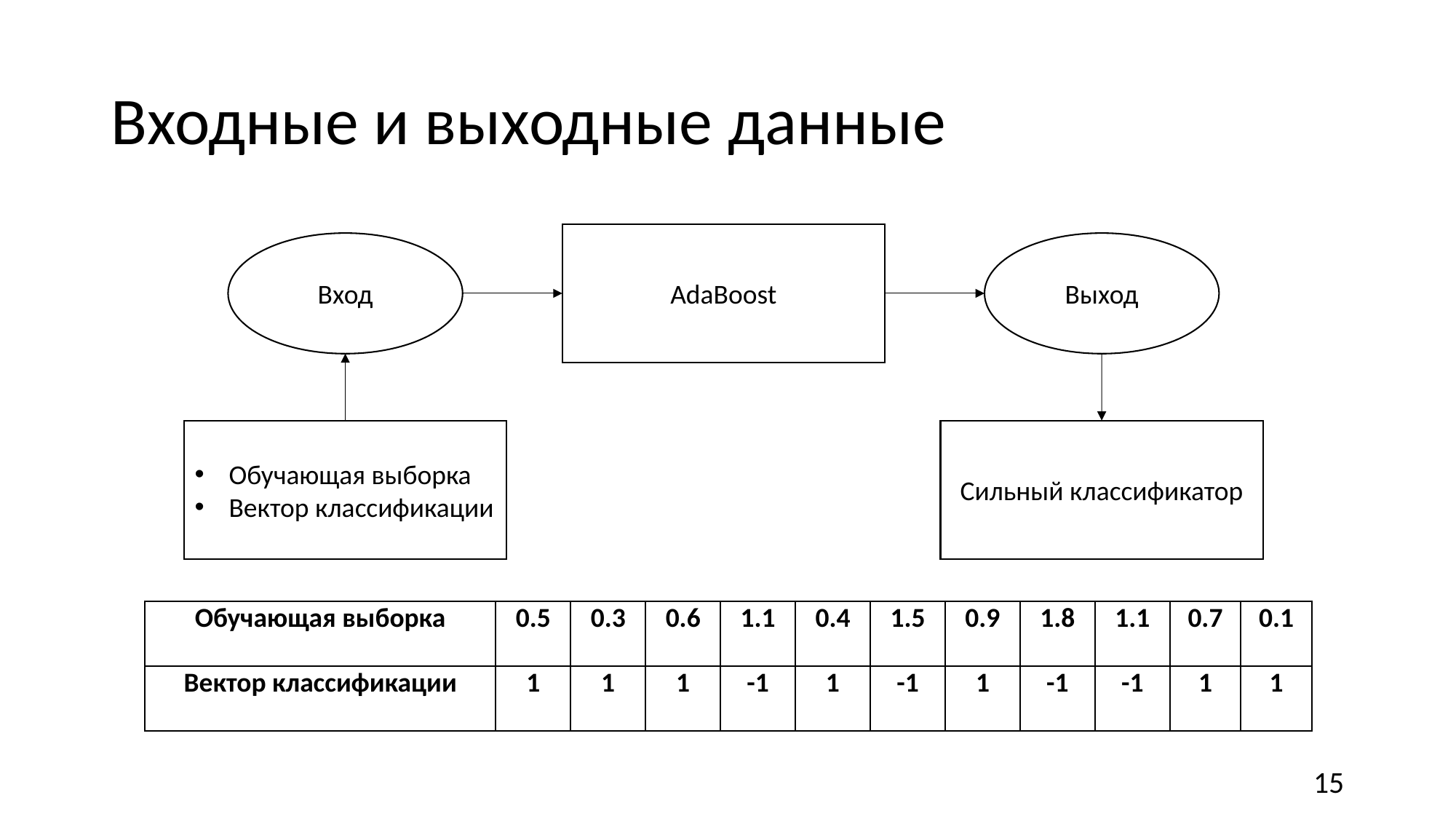

# Входные и выходные данные
AdaBoost
Вход
Выход
Обучающая выборка
Вектор классификации
Сильный классификатор
| Обучающая выборка | 0.5 | 0.3 | 0.6 | 1.1 | 0.4 | 1.5 | 0.9 | 1.8 | 1.1 | 0.7 | 0.1 |
| --- | --- | --- | --- | --- | --- | --- | --- | --- | --- | --- | --- |
| Вектор классификации | 1 | 1 | 1 | -1 | 1 | -1 | 1 | -1 | -1 | 1 | 1 |
15